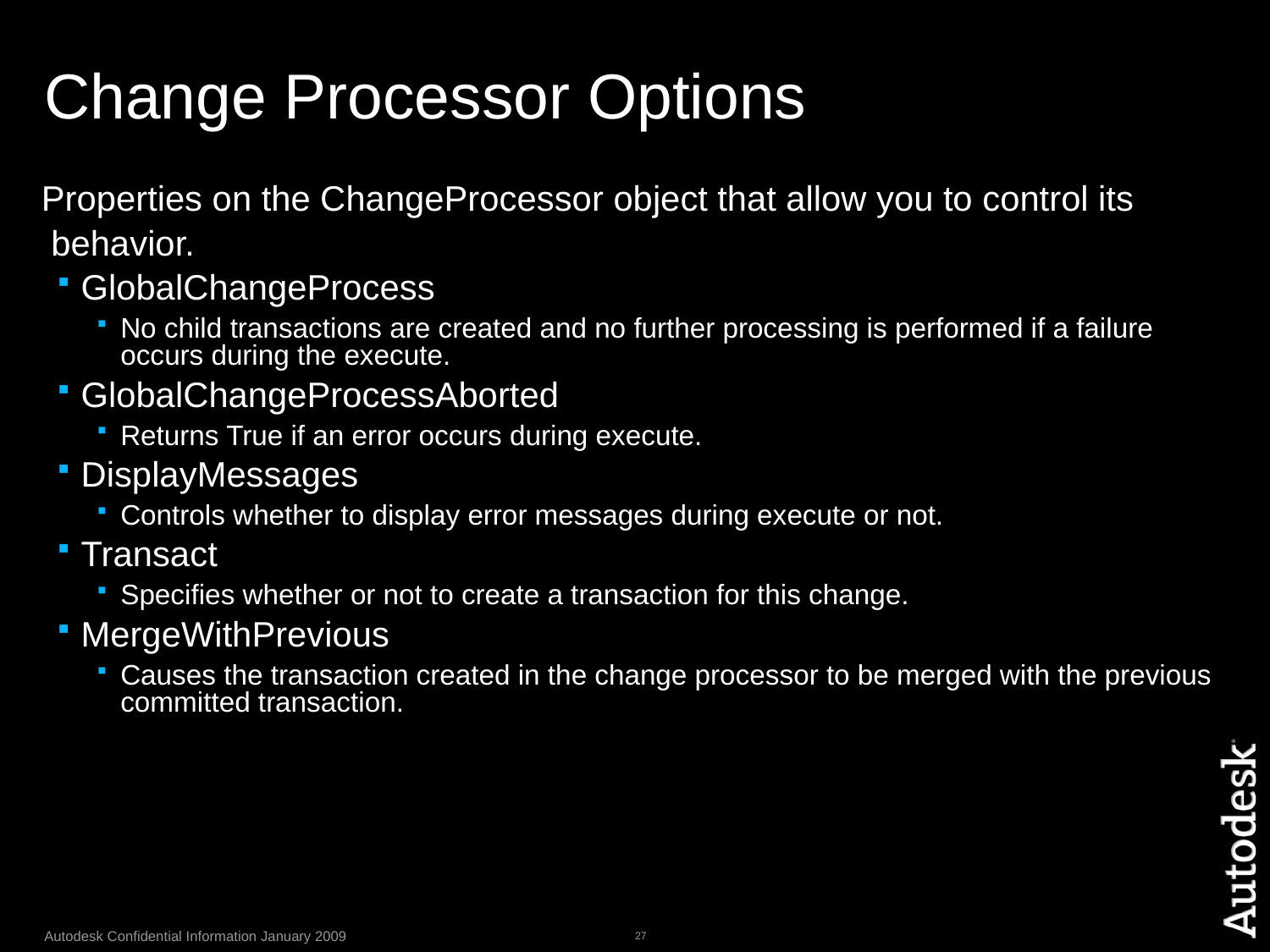

# Change Processor Options
Properties on the ChangeProcessor object that allow you to control its
 behavior.
GlobalChangeProcess
No child transactions are created and no further processing is performed if a failure occurs during the execute.
GlobalChangeProcessAborted
Returns True if an error occurs during execute.
DisplayMessages
Controls whether to display error messages during execute or not.
Transact
Specifies whether or not to create a transaction for this change.
MergeWithPrevious
Causes the transaction created in the change processor to be merged with the previous committed transaction.